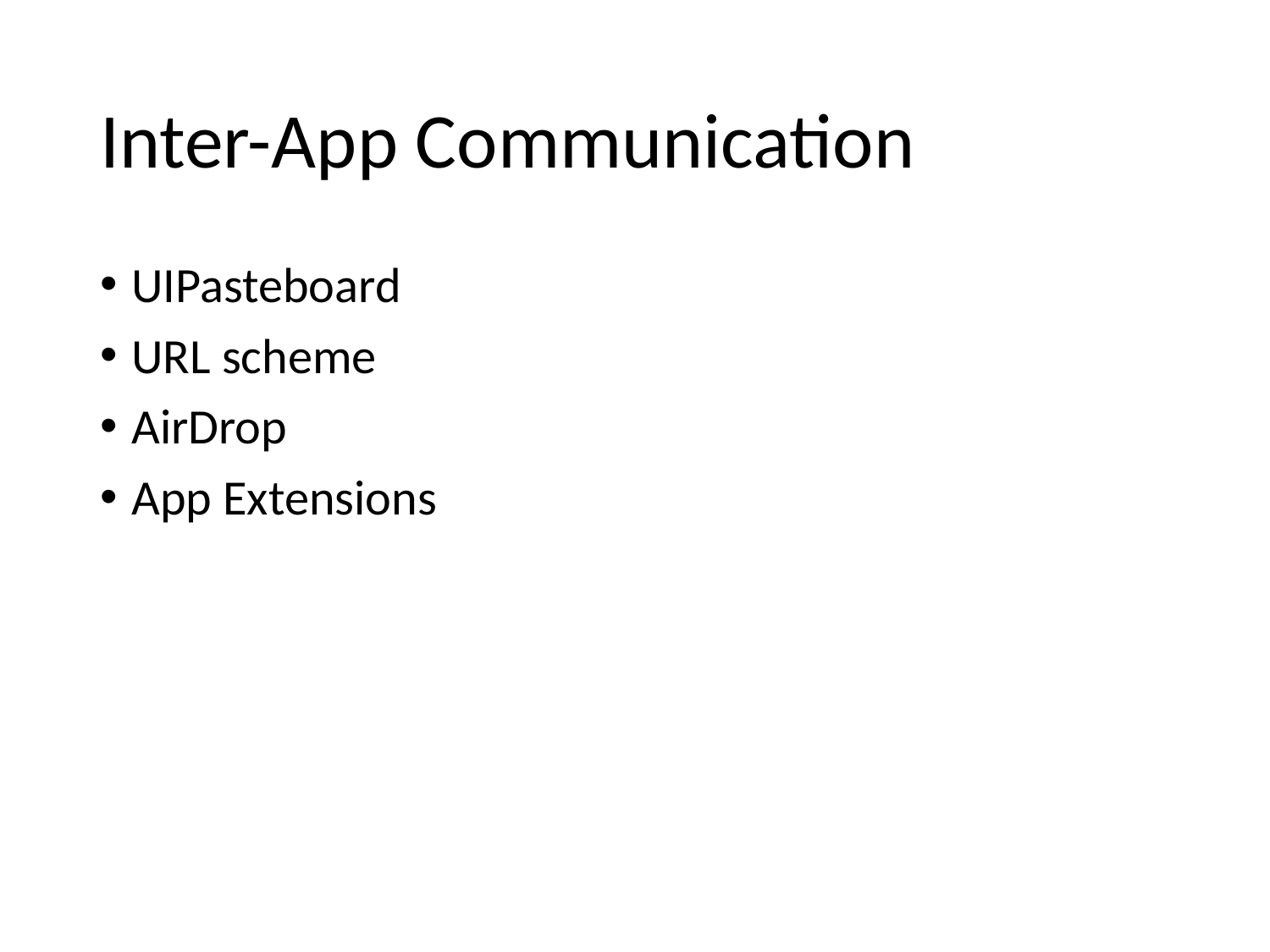

# Inter-App Communication
UIPasteboard
URL scheme
AirDrop
App Extensions